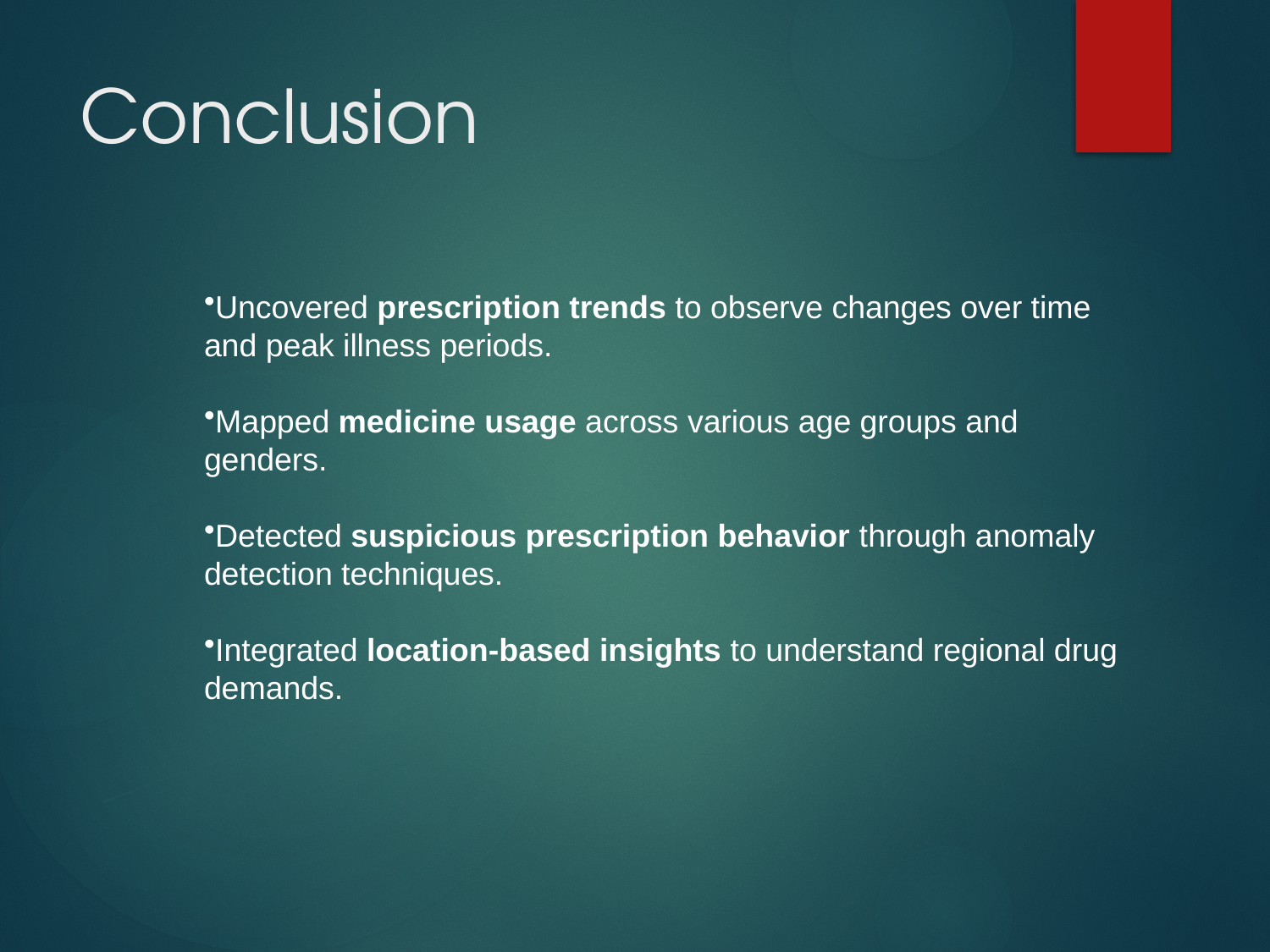

# Conclusion
Uncovered prescription trends to observe changes over time and peak illness periods.

Mapped medicine usage across various age groups and genders.

Detected suspicious prescription behavior through anomaly detection techniques.

Integrated location-based insights to understand regional drug demands.